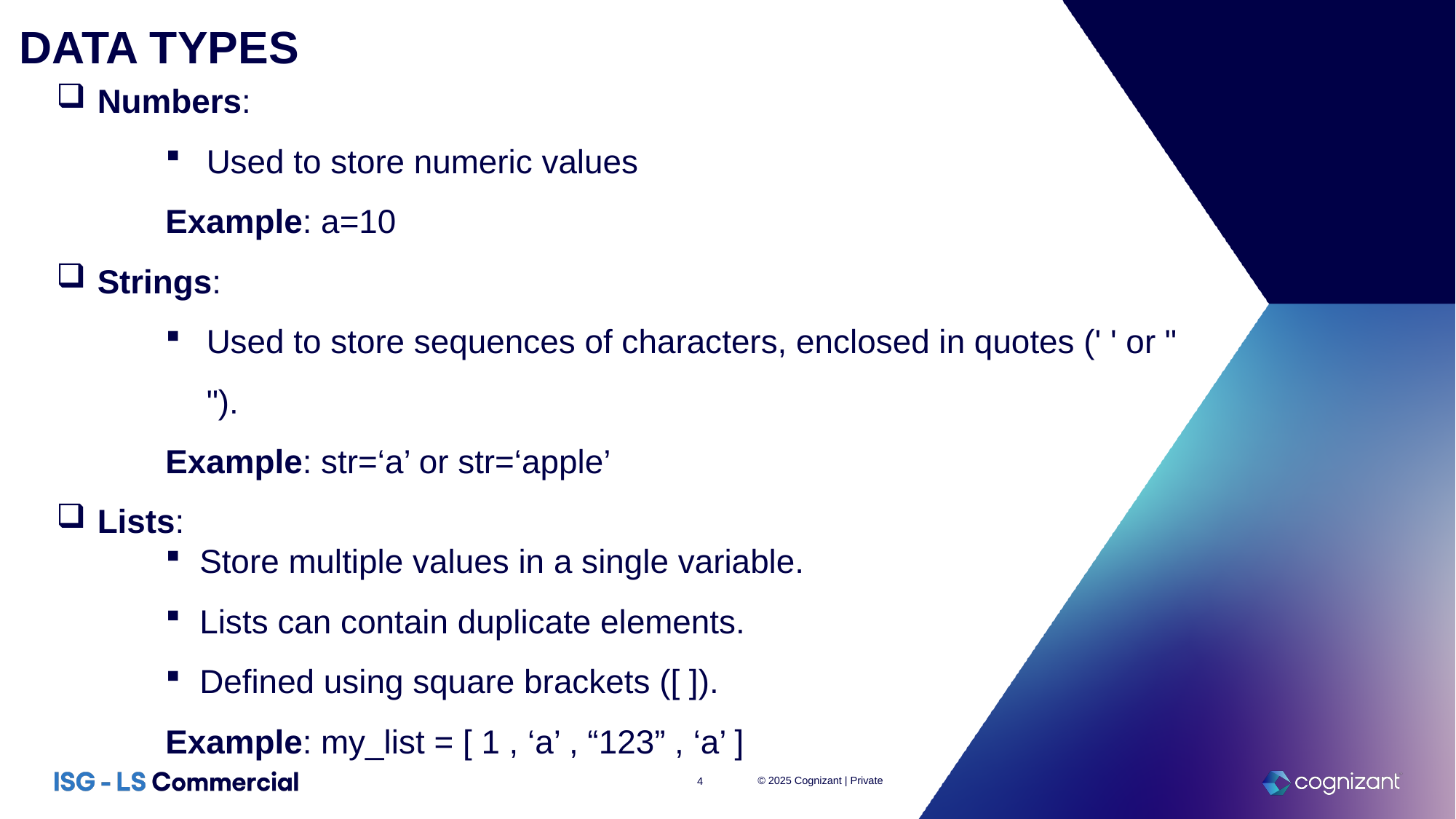

DATA TYPES
Numbers:
Used to store numeric values
Example: a=10
Strings:
Used to store sequences of characters, enclosed in quotes (' ' or " ").
Example: str=‘a’ or str=‘apple’
Lists:
Store multiple values in a single variable.
Lists can contain duplicate elements.
Defined using square brackets ([ ]).
Example: my_list = [ 1 , ‘a’ , “123” , ‘a’ ]
© 2025 Cognizant | Private
4